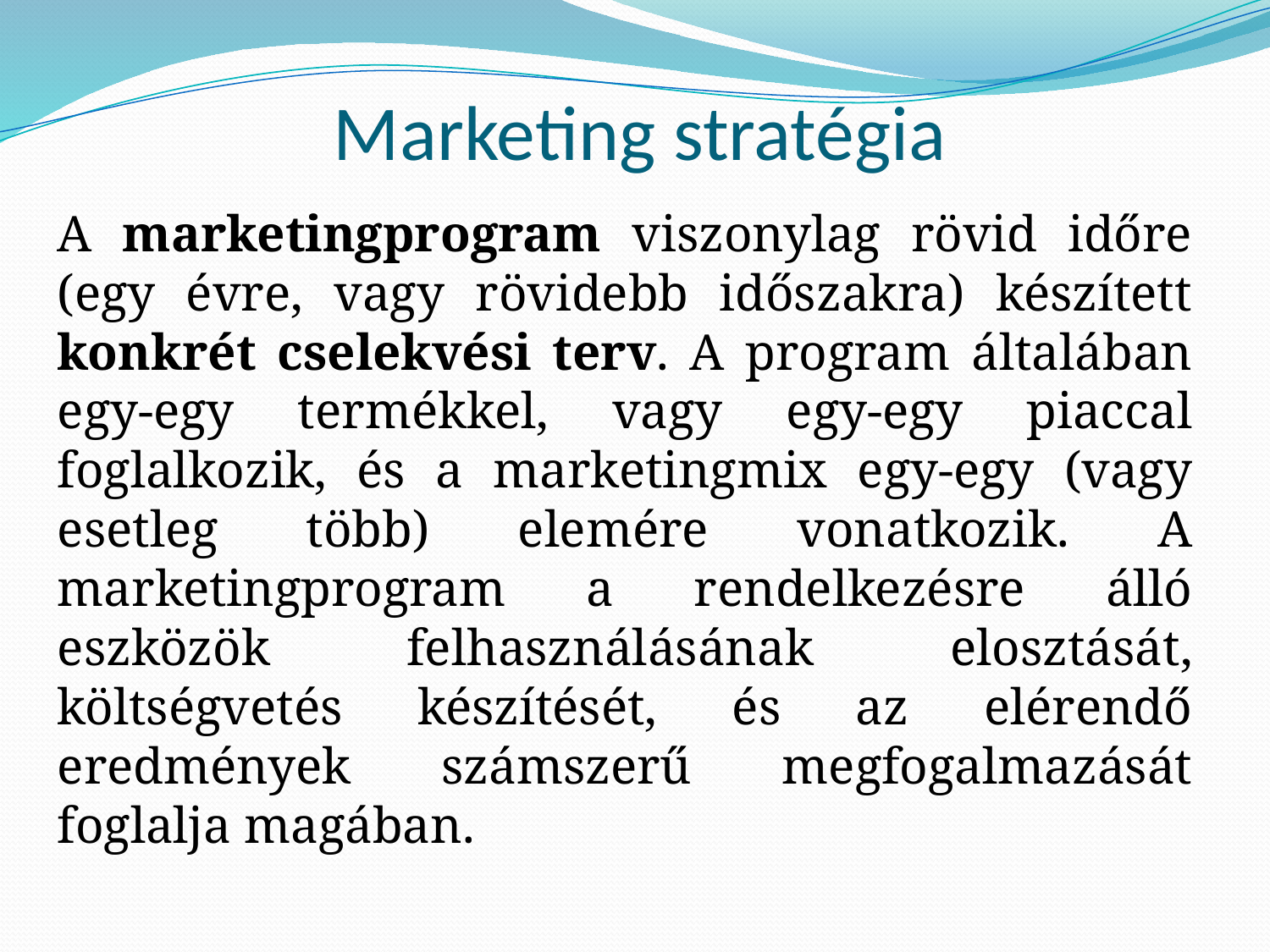

# Marketing stratégia
A marketingprogram viszonylag rövid időre (egy évre, vagy rövidebb időszakra) készített konkrét cselekvési terv. A program általában egy-egy termékkel, vagy egy-egy piaccal foglalkozik, és a marketingmix egy-egy (vagy esetleg több) elemére vonatkozik. A marketingprogram a rendelkezésre álló eszközök felhasználásának elosztását, költségvetés készítését, és az elérendő eredmények számszerű megfogalmazását foglalja magában.